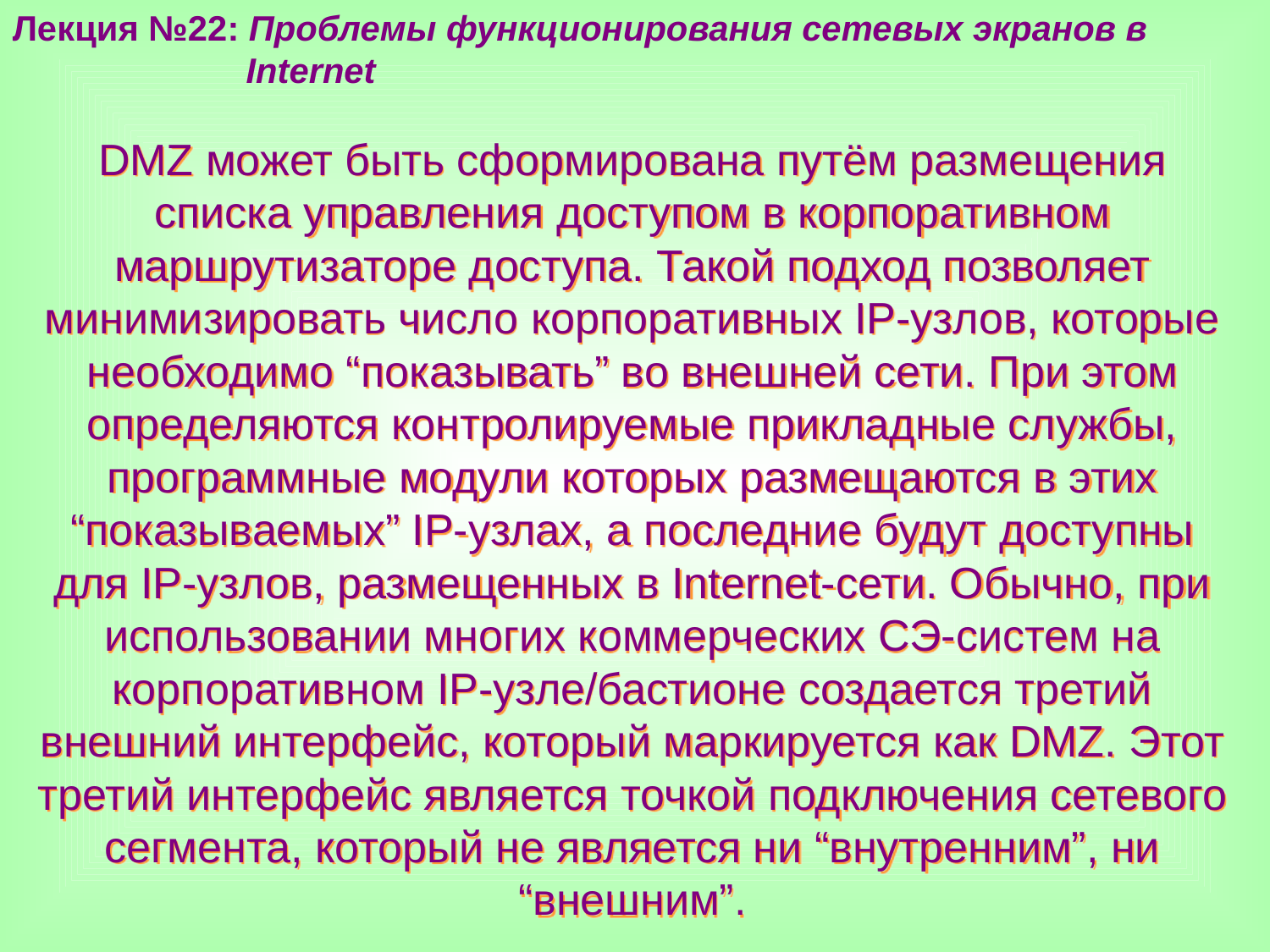

Лекция №22: Проблемы функционирования сетевых экранов в
                        Internet
DMZ может быть сформирована путём размещения списка управления доступом в корпоративном маршрутизаторе доступа. Такой подход позволяет минимизировать число корпоративных IP-узлов, которые необходимо “показывать” во внешней сети. При этом определяются контролируемые прикладные службы, программные модули которых размещаются в этих “показываемых” IP-узлах, а последние будут доступны для IP-узлов, размещенных в Internet-сети. Обычно, при использовании многих коммерческих СЭ-систем на корпоративном IP-узле/бастионе создается третий внешний интерфейс, который маркируется как DMZ. Этот третий интерфейс является точкой подключения сетевого сегмента, который не является ни “внутренним”, ни “внешним”.